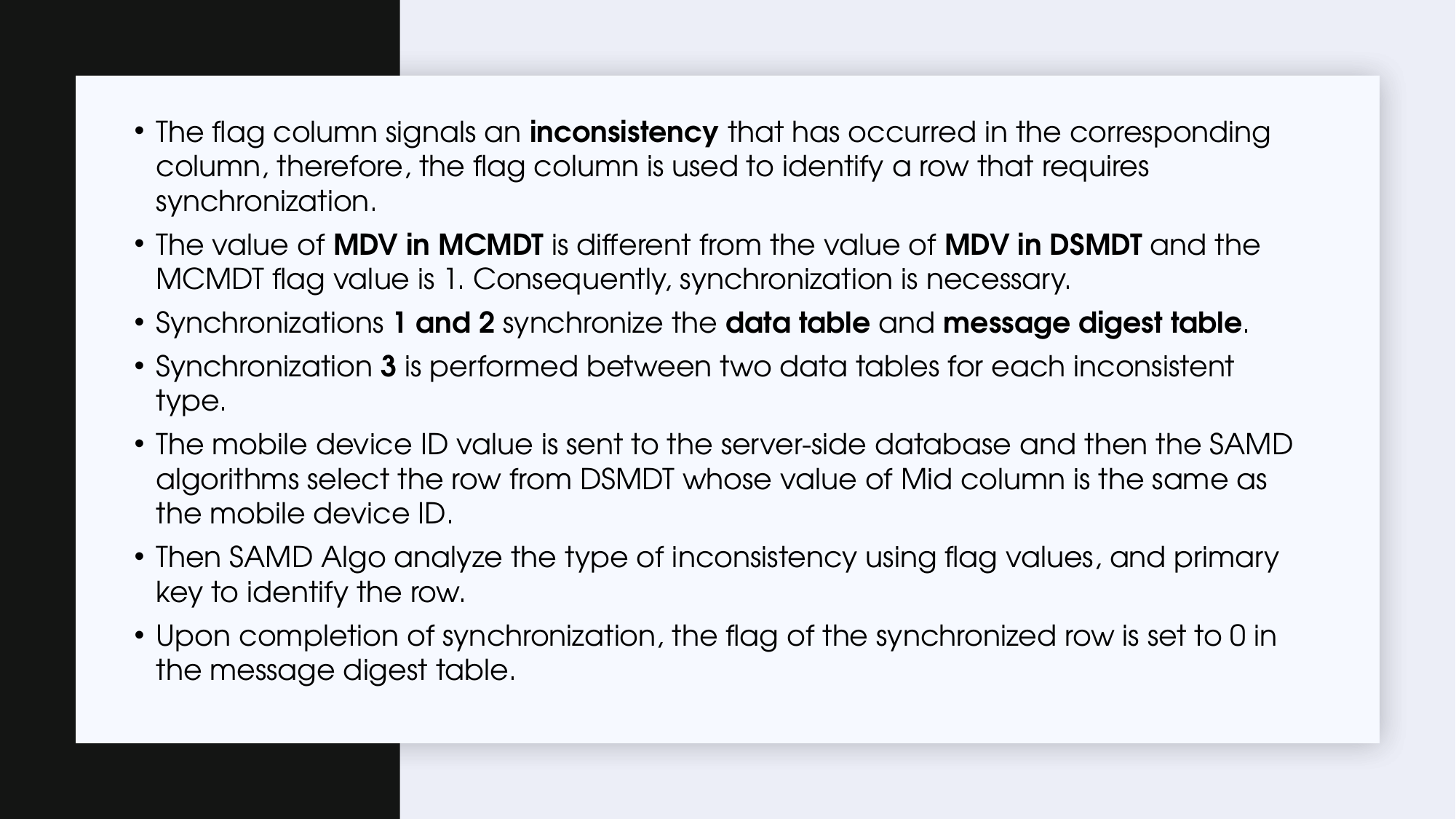

#
The flag column signals an inconsistency that has occurred in the corresponding column, therefore, the flag column is used to identify a row that requires synchronization.
The value of MDV in MCMDT is different from the value of MDV in DSMDT and the MCMDT flag value is 1. Consequently, synchronization is necessary.
Synchronizations 1 and 2 synchronize the data table and message digest table.
Synchronization 3 is performed between two data tables for each inconsistent type.
The mobile device ID value is sent to the server-side database and then the SAMD algorithms select the row from DSMDT whose value of Mid column is the same as the mobile device ID.
Then SAMD Algo analyze the type of inconsistency using flag values, and primary key to identify the row.
Upon completion of synchronization, the flag of the synchronized row is set to 0 in the message digest table.